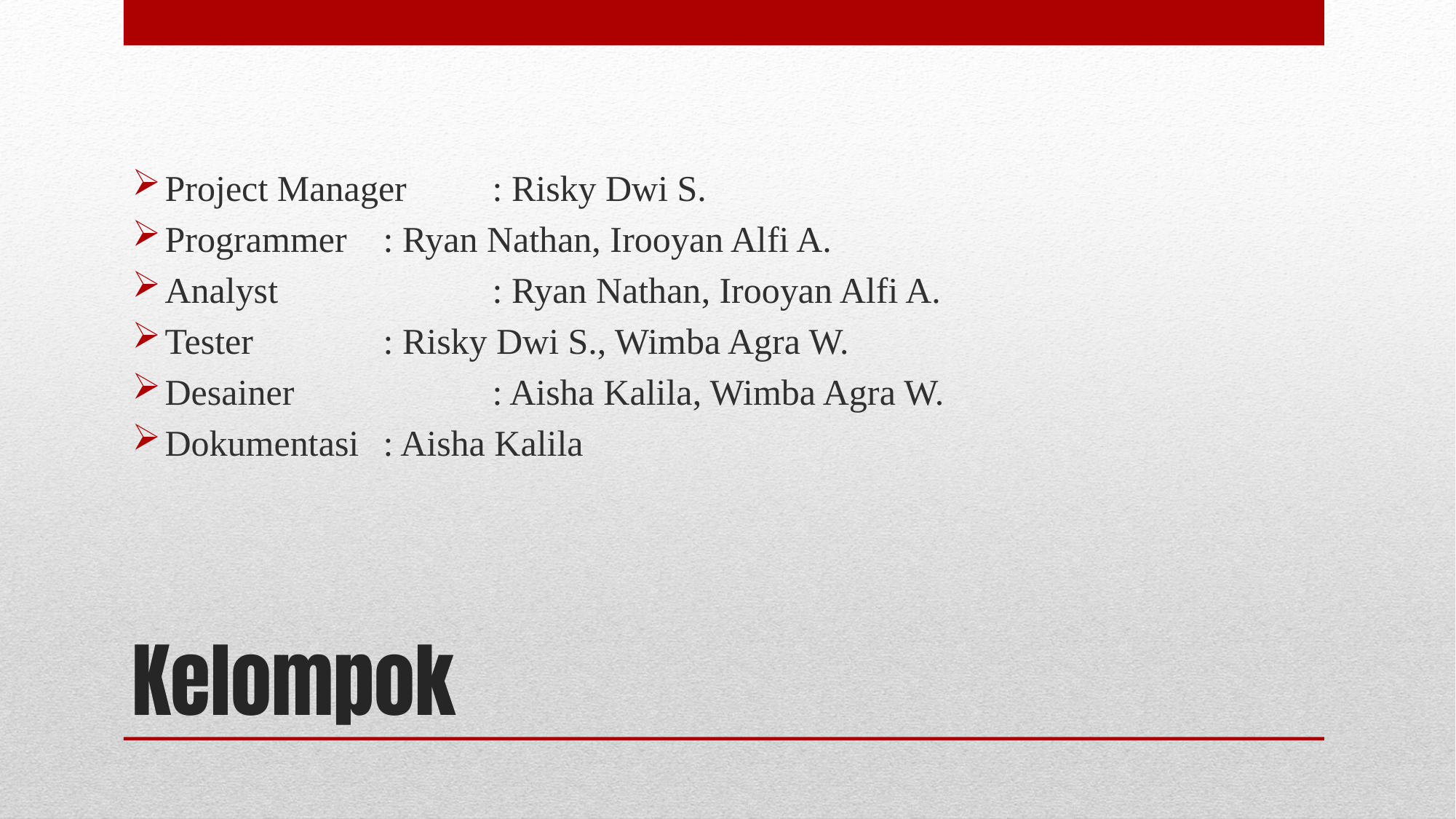

Project Manager 	: Risky Dwi S.
Programmer 	: Ryan Nathan, Irooyan Alfi A.
Analyst 		: Ryan Nathan, Irooyan Alfi A.
Tester 		: Risky Dwi S., Wimba Agra W.
Desainer 		: Aisha Kalila, Wimba Agra W.
Dokumentasi 	: Aisha Kalila
# Kelompok